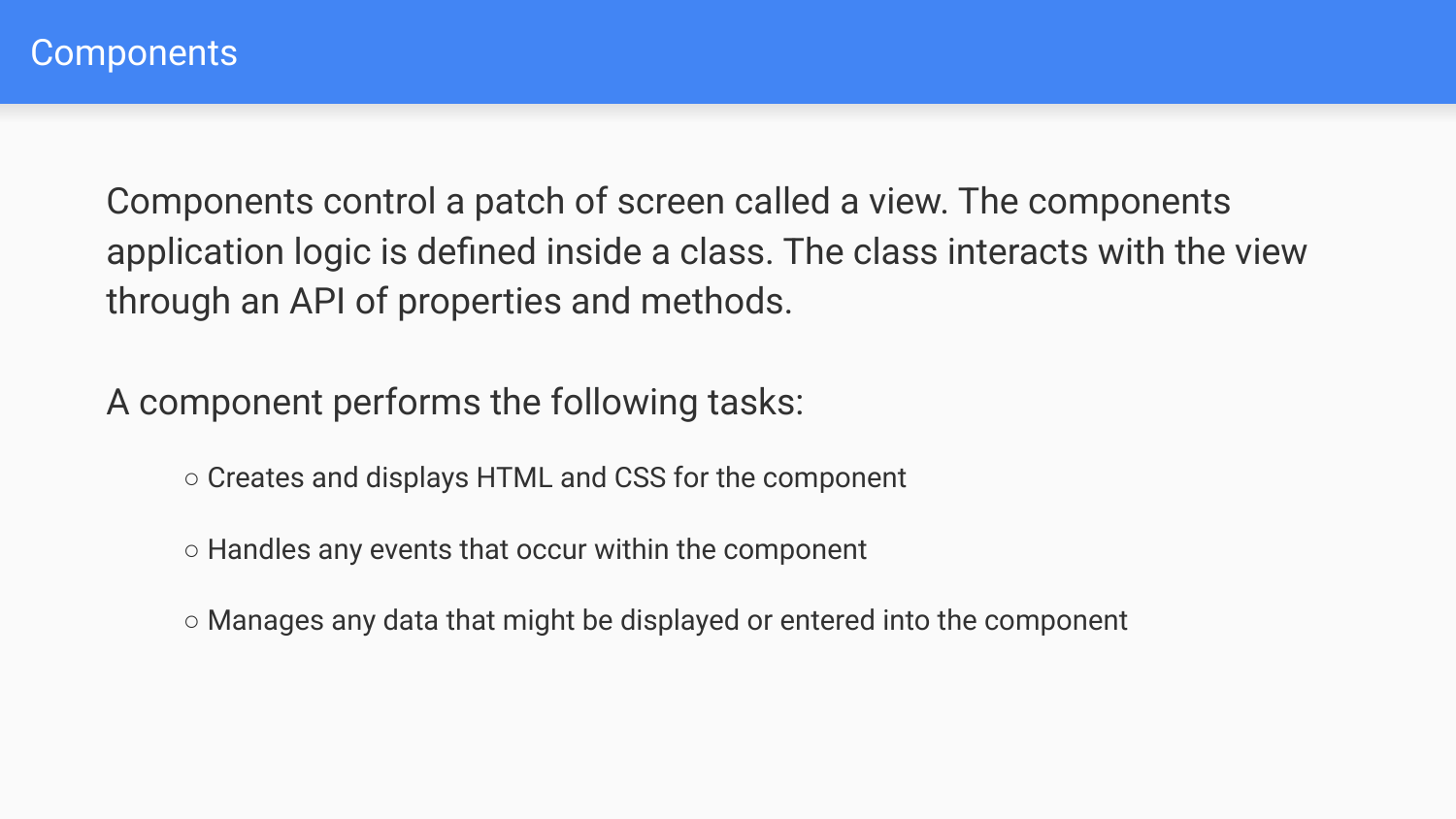

# Components
Components control a patch of screen called a view. The components application logic is defined inside a class. The class interacts with the view through an API of properties and methods.

A component performs the following tasks:
○ Creates and displays HTML and CSS for the component
○ Handles any events that occur within the component
○ Manages any data that might be displayed or entered into the component